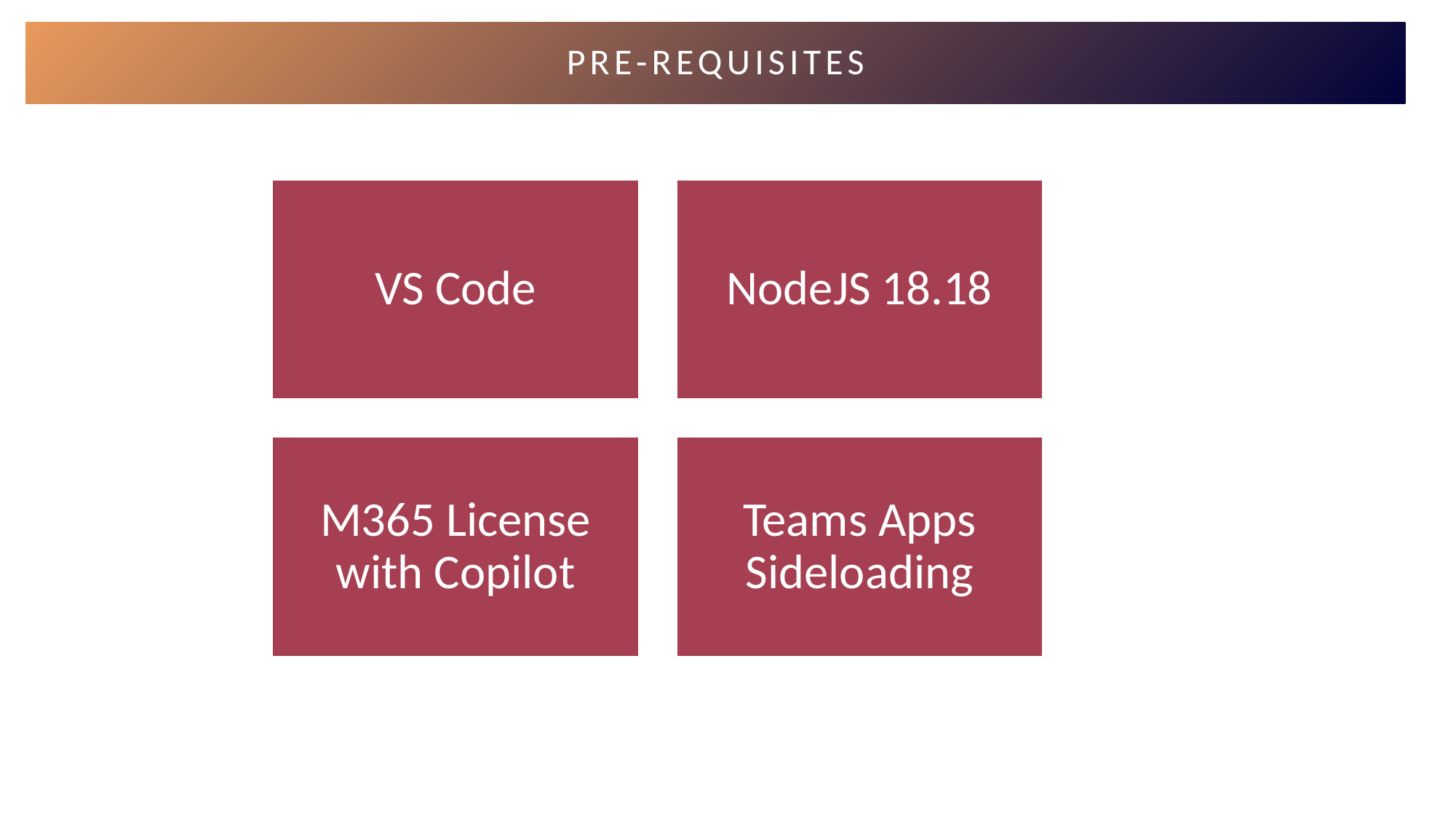

Pre-Requisites
VS Code
NodeJS 18.18
M365 License with Copilot
Teams Apps Sideloading